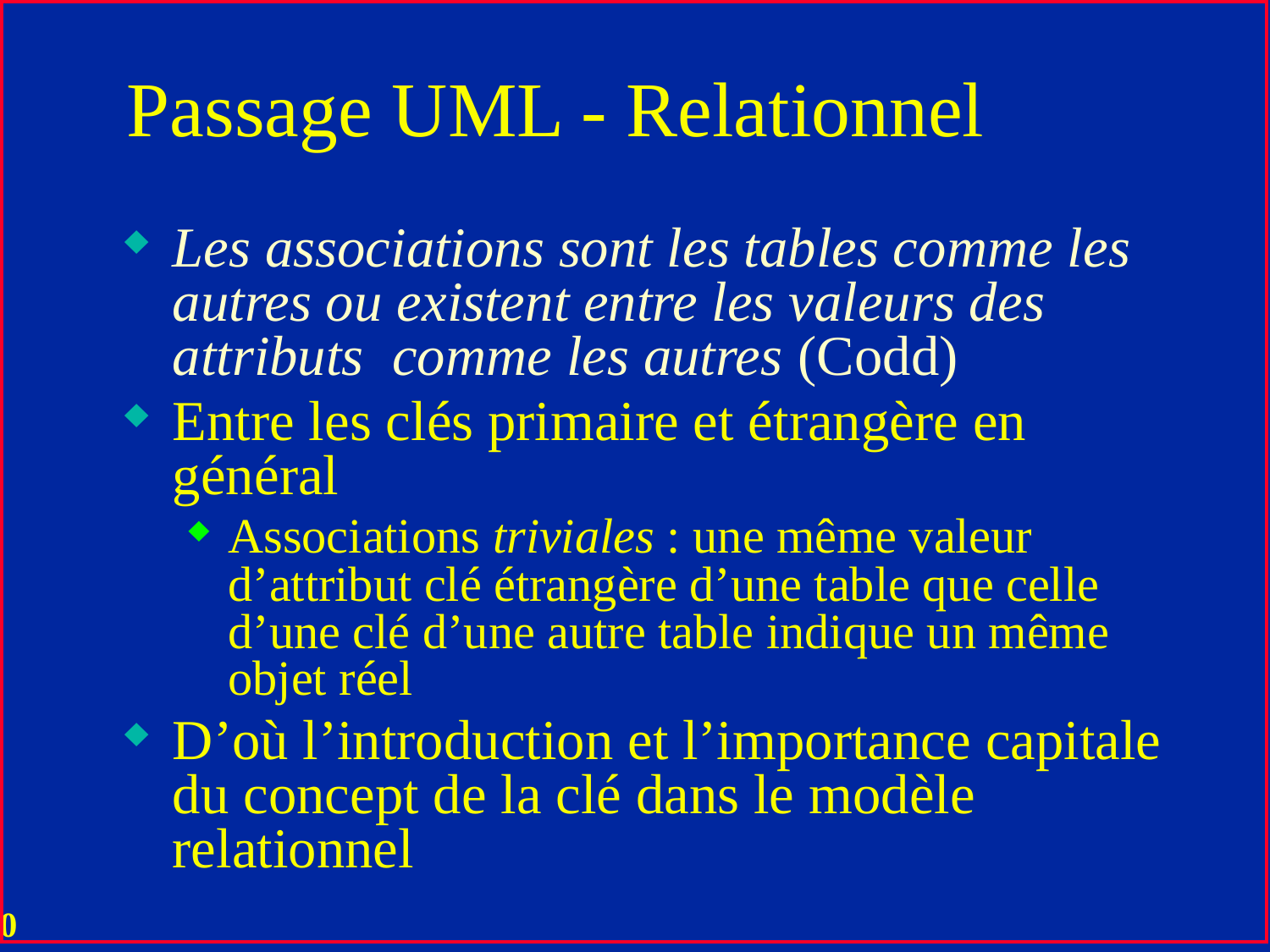

# Passage UML - Relationnel
Les associations sont les tables comme les autres ou existent entre les valeurs des attributs  comme les autres (Codd)
Entre les clés primaire et étrangère en général
Associations triviales : une même valeur d’attribut clé étrangère d’une table que celle d’une clé d’une autre table indique un même objet réel
D’où l’introduction et l’importance capitale du concept de la clé dans le modèle relationnel